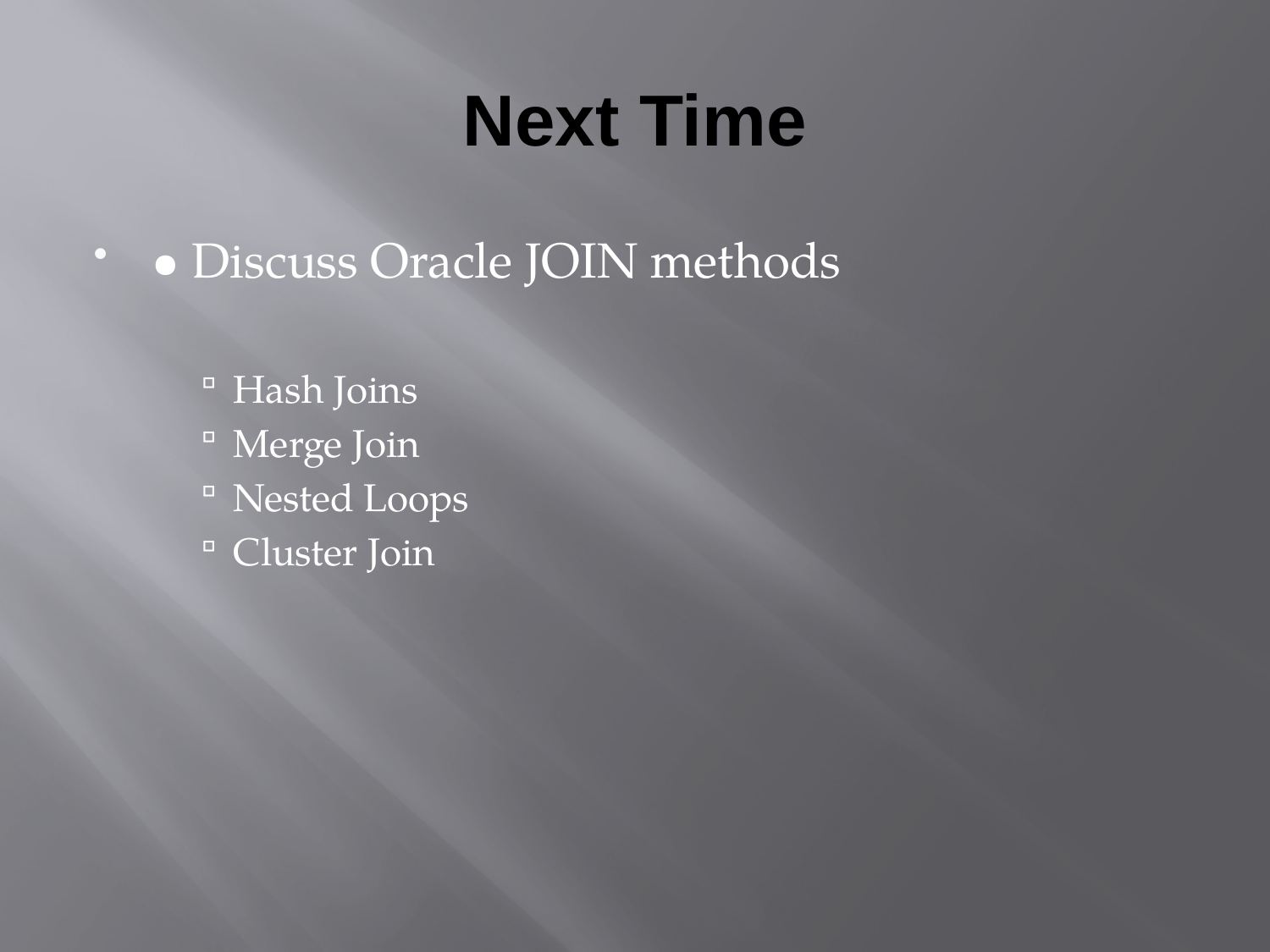

# Next Time
• Discuss Oracle JOIN methods

Hash Joins
Merge Join
Nested Loops
Cluster Join